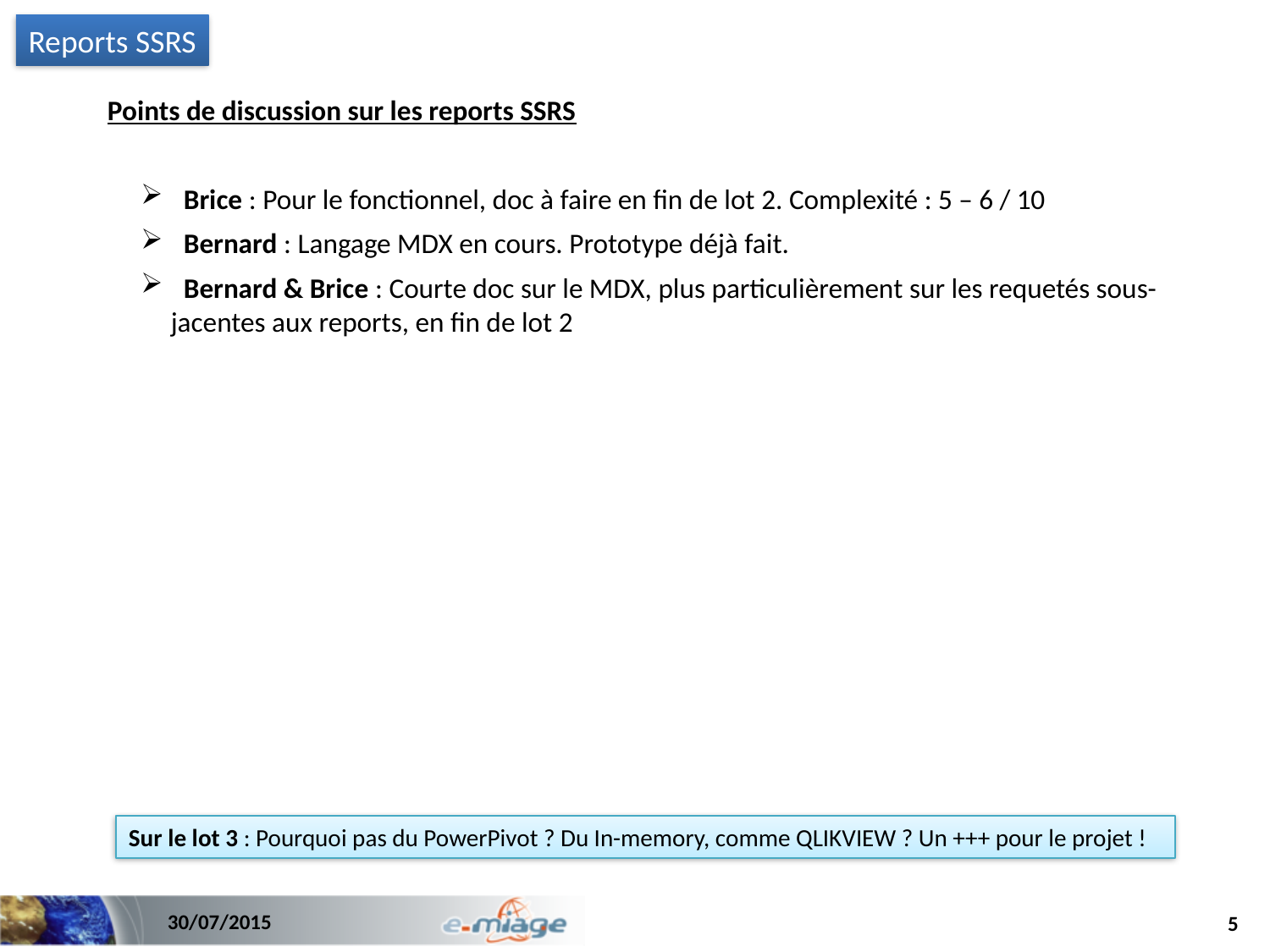

Reports SSRS
Points de discussion sur les reports SSRS

  Brice : Pour le fonctionnel, doc à faire en fin de lot 2. Complexité : 5 – 6 / 10
  Bernard : Langage MDX en cours. Prototype déjà fait.
  Bernard & Brice : Courte doc sur le MDX, plus particulièrement sur les requetés sous-jacentes aux reports, en fin de lot 2
Sur le lot 3 : Pourquoi pas du PowerPivot ? Du In-memory, comme QLIKVIEW ? Un +++ pour le projet !